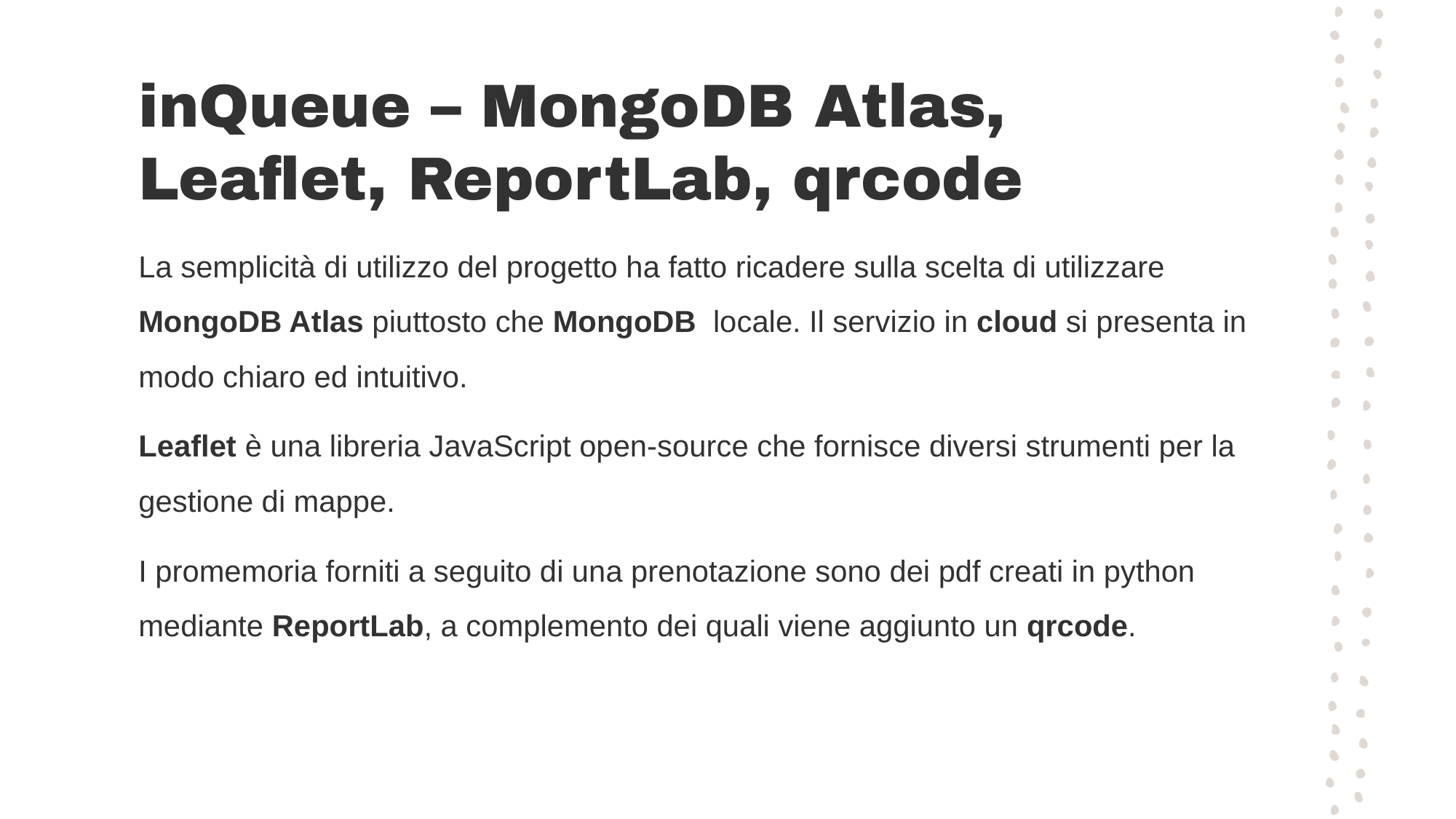

# inQueue – MongoDB Atlas, Leaflet, ReportLab, qrcode
La semplicità di utilizzo del progetto ha fatto ricadere sulla scelta di utilizzare MongoDB Atlas piuttosto che MongoDB  locale. Il servizio in cloud si presenta in modo chiaro ed intuitivo.
Leaflet è una libreria JavaScript open-source che fornisce diversi strumenti per la gestione di mappe.
I promemoria forniti a seguito di una prenotazione sono dei pdf creati in python mediante ReportLab, a complemento dei quali viene aggiunto un qrcode.